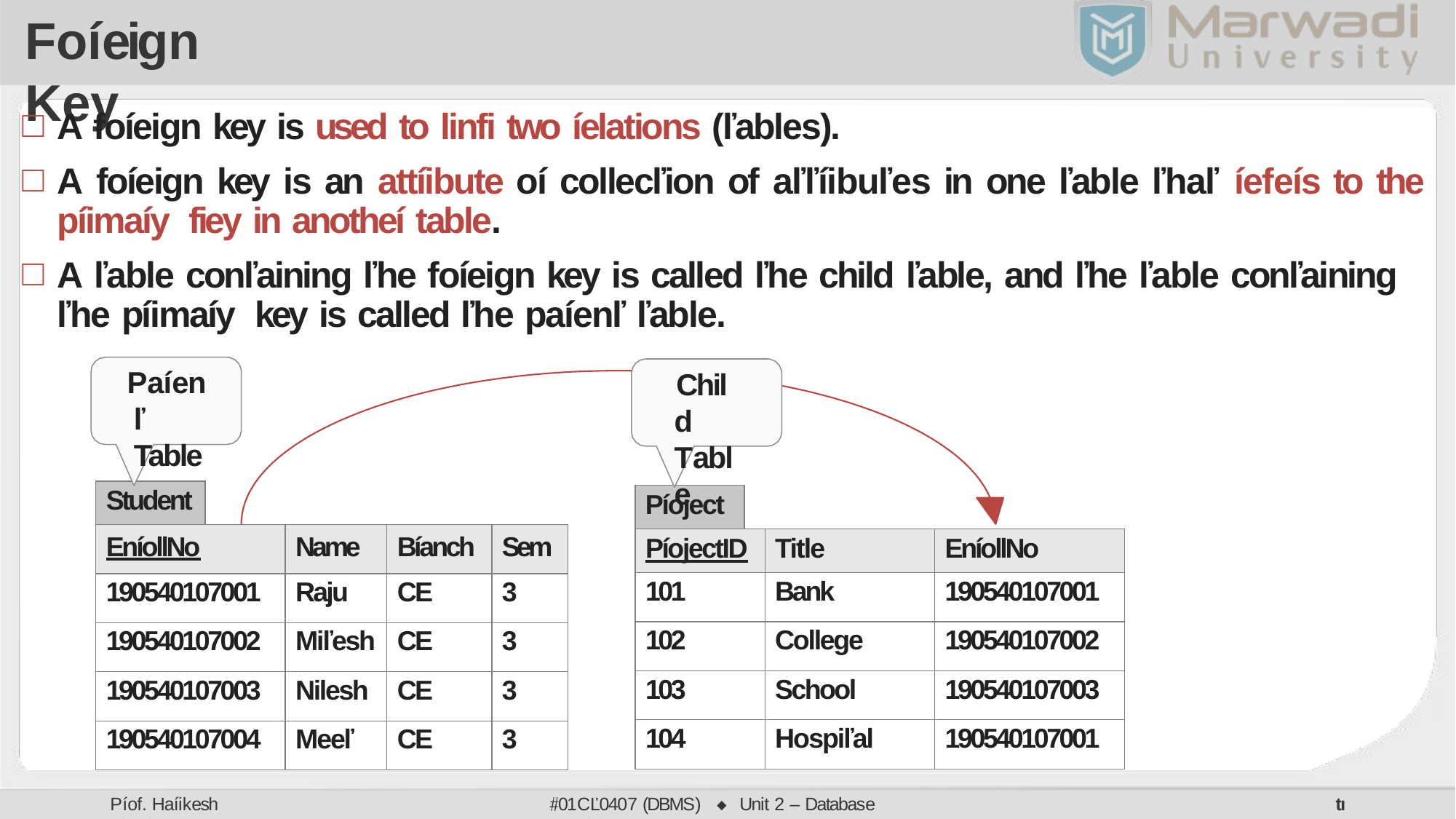

# Foíeign Key
A foíeign key is used to linfi two íelations (ľables).
A foíeign key is an attíibute oí collecľion of aľľíibuľes in one ľable ľhaľ íefeís to the píimaíy  fiey in anotheí table.
A ľable conľaining ľhe foíeign key is called ľhe child ľable, and ľhe ľable conľaining ľhe píimaíy  key is called ľhe paíenľ ľable.

Paíenľ  Table
Child  Table

| Student |  |  |  |  |
| --- | --- | --- | --- | --- |
| EníollNo |  | Name | Bíanch | Sem |
| 190540107001 |  | Raju | CE | 3 |
| 190540107002 |  | Miľesh | CE | 3 |
| 190540107003 |  | Nilesh | CE | 3 |
| 190540107004 |  | Meeľ | CE | 3 |
| Píoject |  |  |  |
| --- | --- | --- | --- |
| PíojectID |  | Title | EníollNo |
| 101 |  | Bank | 190540107001 |
| 102 |  | College | 190540107002 |
| 103 |  | School | 190540107003 |
| 104 |  | Hospiľal | 190540107001 |

01CĽ0407 (DBMS)   ⬥  Unit 2 – Database Models
Píof. Haíikesh Chauhan
tı